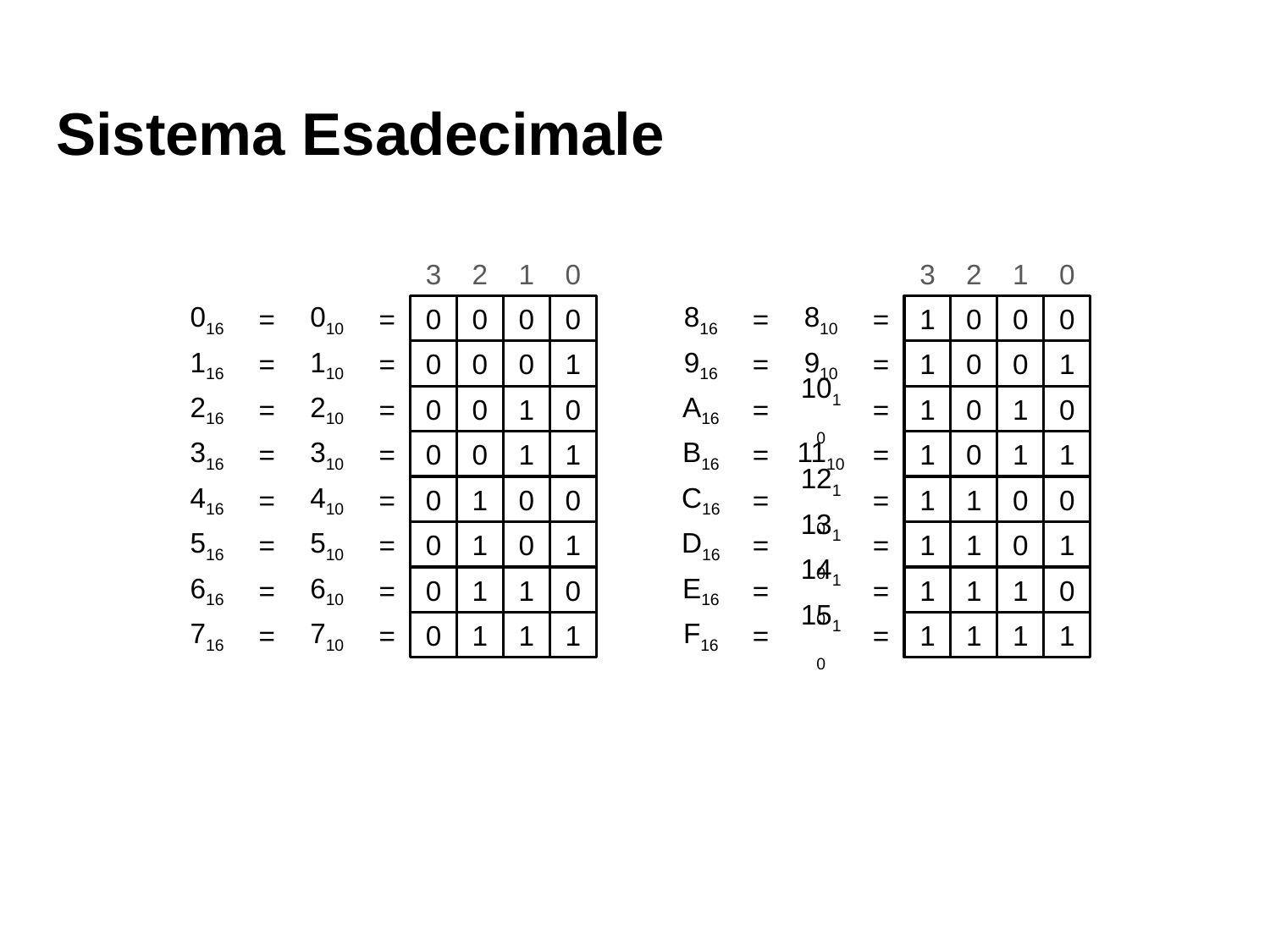

# Sistema Esadecimale
3
2
1
0
3
2
1
0
016
=
010
=
0
0
0
0
816
=
810
=
1
0
0
0
116
=
110
=
0
0
0
1
916
=
910
=
1
0
0
1
216
=
210
=
0
0
1
0
A16
=
1010
=
1
0
1
0
316
=
310
=
0
0
1
1
B16
=
1110
=
1
0
1
1
416
=
410
=
0
1
0
0
C16
=
1210
=
1
1
0
0
516
=
510
=
0
1
0
1
D16
=
1310
=
1
1
0
1
616
=
610
=
0
1
1
0
E16
=
1410
=
1
1
1
0
716
=
710
=
0
1
1
1
F16
=
1510
=
1
1
1
1